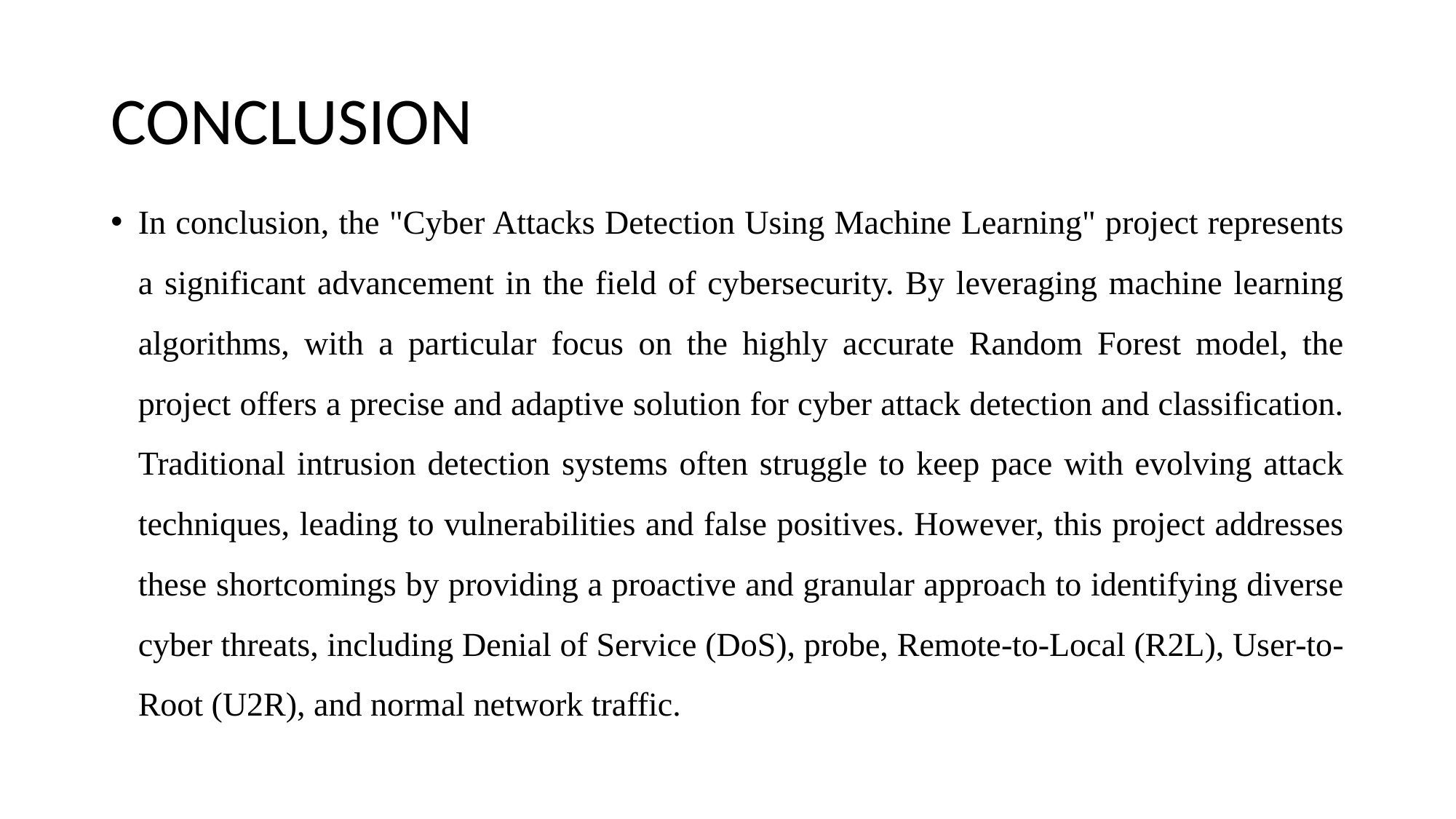

# CONCLUSION
In conclusion, the "Cyber Attacks Detection Using Machine Learning" project represents a significant advancement in the field of cybersecurity. By leveraging machine learning algorithms, with a particular focus on the highly accurate Random Forest model, the project offers a precise and adaptive solution for cyber attack detection and classification. Traditional intrusion detection systems often struggle to keep pace with evolving attack techniques, leading to vulnerabilities and false positives. However, this project addresses these shortcomings by providing a proactive and granular approach to identifying diverse cyber threats, including Denial of Service (DoS), probe, Remote-to-Local (R2L), User-to-Root (U2R), and normal network traffic.